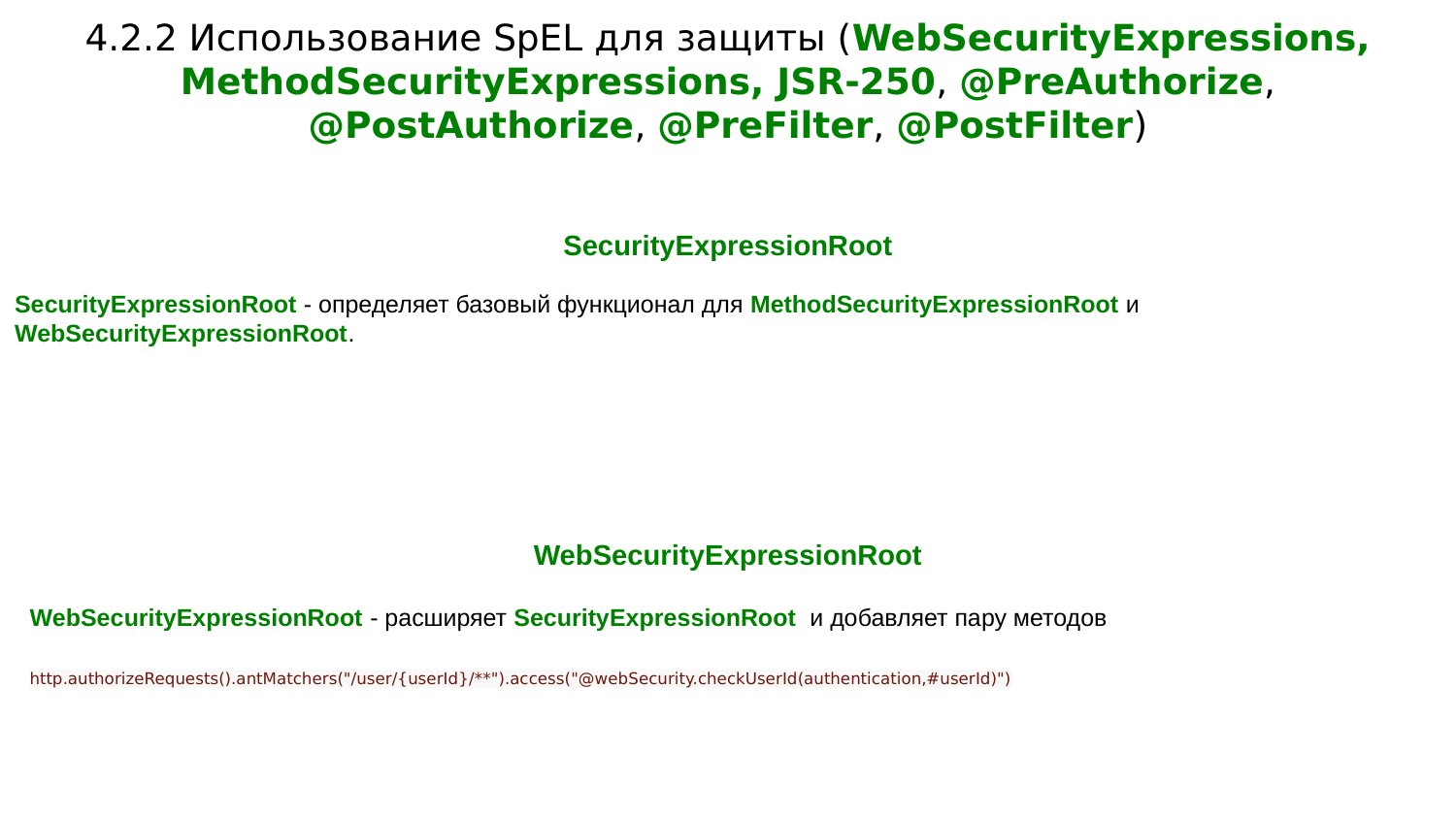

4.2.2 Использование SpEL для защиты (WebSecurityExpressions, MethodSecurityExpressions, JSR-250, @PreAuthorize, @PostAuthorize, @PreFilter, @PostFilter)
SecurityExpressionRoot
SecurityExpressionRoot - определяет базовый функционал для MethodSecurityExpressionRoot и WebSecurityExpressionRoot.
WebSecurityExpressionRoot
WebSecurityExpressionRoot - расширяет SecurityExpressionRoot  и добавляет пару методов

http.authorizeRequests().antMatchers("/user/{userId}/**").access("@webSecurity.checkUserId(authentication,#userId)")